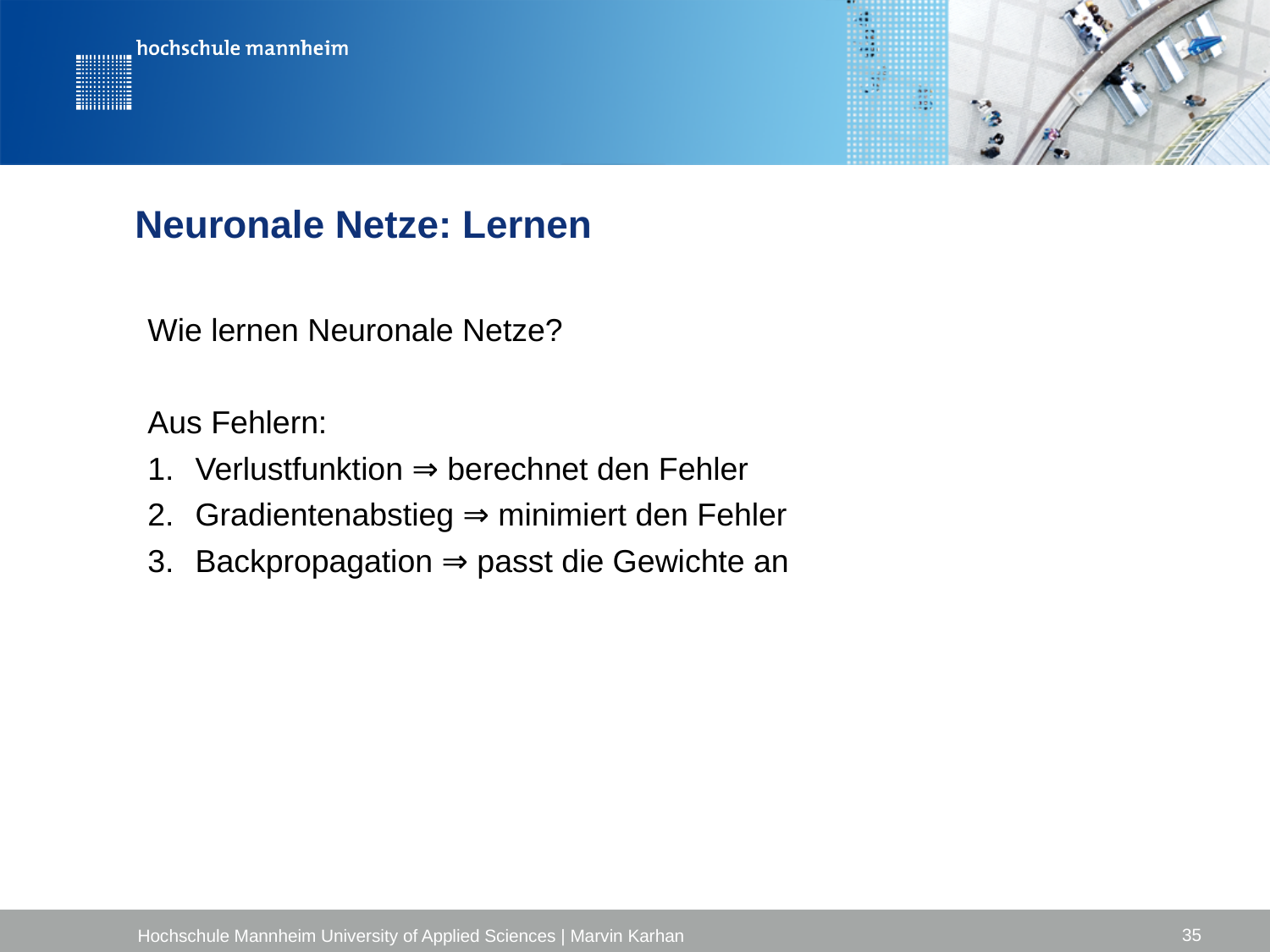

# Neuronale Netze: Lernen
Wie lernen Neuronale Netze?

Aus Fehlern:
Verlustfunktion ⇒ berechnet den Fehler
Gradientenabstieg ⇒ minimiert den Fehler
Backpropagation ⇒ passt die Gewichte an
35
Hochschule Mannheim University of Applied Sciences | Marvin Karhan